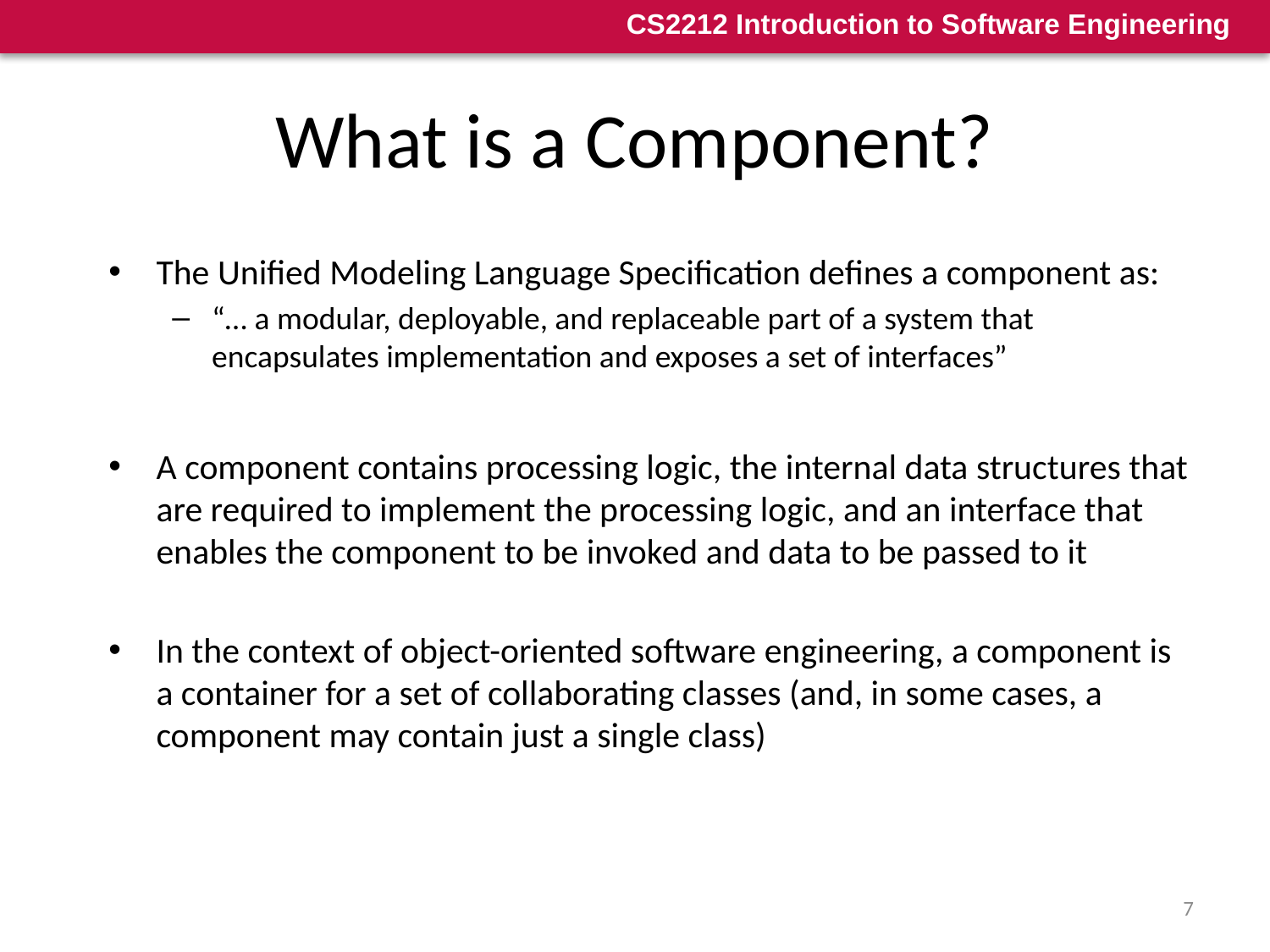

# What is a Component?
The Unified Modeling Language Specification defines a component as:
“… a modular, deployable, and replaceable part of a system that encapsulates implementation and exposes a set of interfaces”

A component contains processing logic, the internal data structures that are required to implement the processing logic, and an interface that enables the component to be invoked and data to be passed to it

In the context of object-oriented software engineering, a component is a container for a set of collaborating classes (and, in some cases, a component may contain just a single class)

7